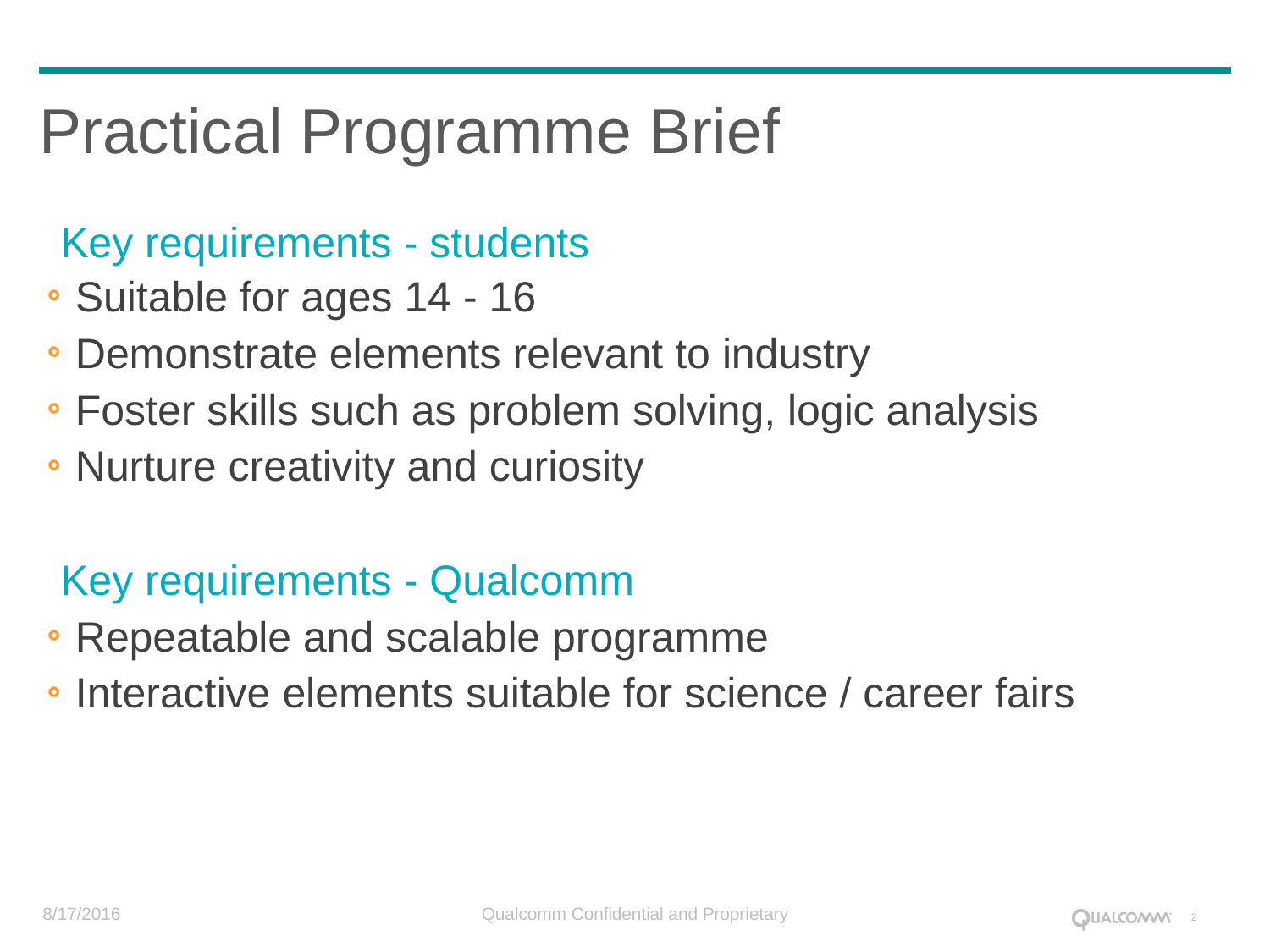

# Practical Programme Brief
Key requirements - students
Suitable for ages 14 - 16
Demonstrate elements relevant to industry
Foster skills such as problem solving, logic analysis
Nurture creativity and curiosity

Repeatable and scalable programme
Interactive elements suitable for science / career fairs
Key requirements - Qualcomm